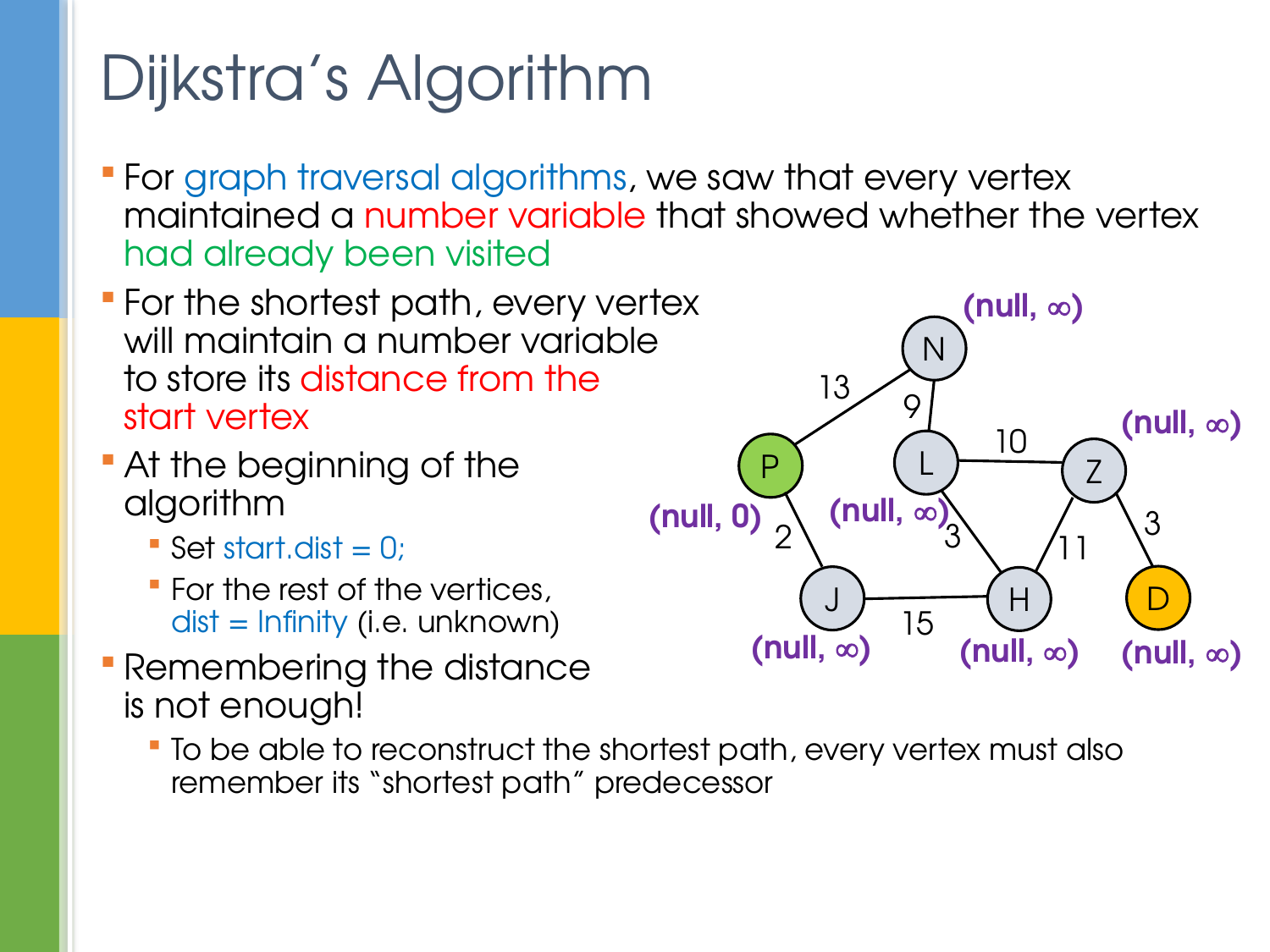

# Dijkstra’s Algorithm
For graph traversal algorithms, we saw that every vertex maintained a number variable that showed whether the vertex had already been visited
For the shortest path, every vertex
will maintain a number variable
to store its distance from the
start vertex
At the beginning of the
algorithm
Set start.dist = 0;
For the rest of the vertices,
dist = Infinity (i.e. unknown)
Remembering the distance
is not enough!
To be able to reconstruct the shortest path, every vertex must also remember its “shortest path” predecessor

(null, ∞)
N
13

9
(null, ∞)
10
L
P
Z

(null, ∞)
(null, 0)

3
3
2
11
D
J
H

15
(null, ∞)
(null, ∞)
(null, ∞)